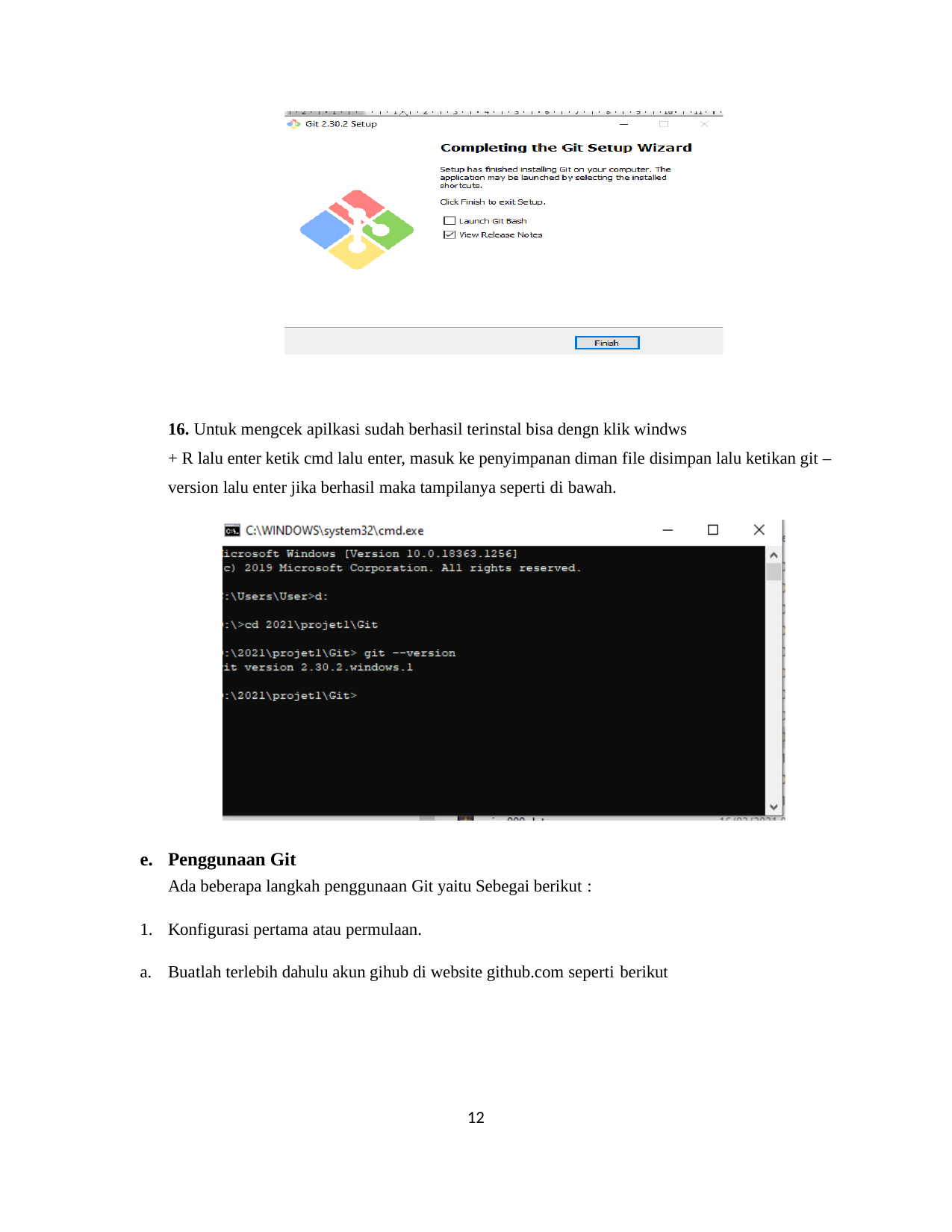

16. Untuk mengcek apilkasi sudah berhasil terinstal bisa dengn klik windws
+ R lalu enter ketik cmd lalu enter, masuk ke penyimpanan diman file disimpan lalu ketikan git –  version lalu enter jika berhasil maka tampilanya seperti di bawah.

Penggunaan Git
Ada beberapa langkah penggunaan Git yaitu Sebegai berikut :

Konfigurasi pertama atau permulaan.

Buatlah terlebih dahulu akun gihub di website github.com seperti berikut
12